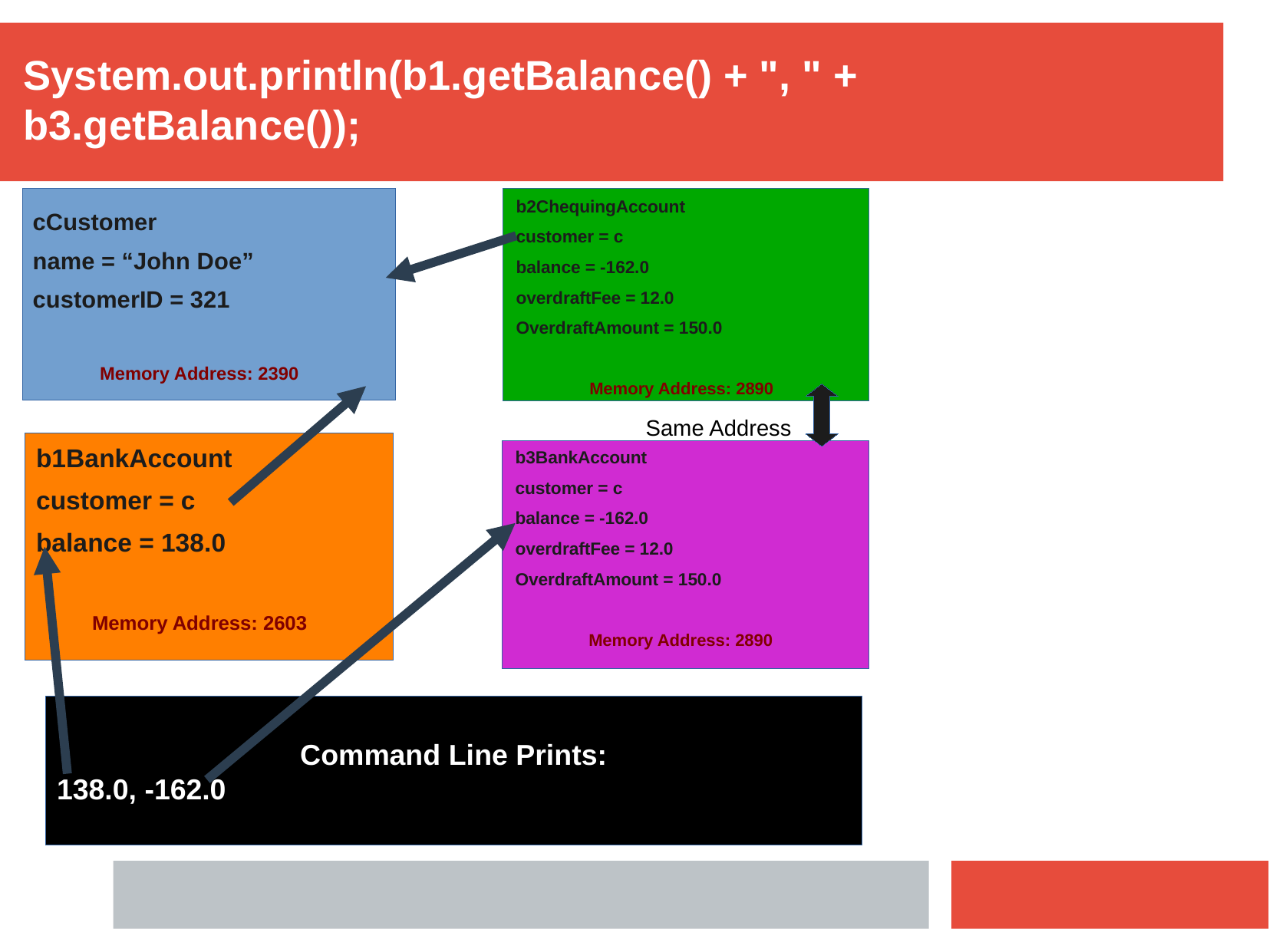

System.out.println(b1.getBalance() + ", " + b3.getBalance());

b2ChequingAccount
customer = c
balance = -162.0
overdraftFee = 12.0
OverdraftAmount = 150.0

Memory Address: 2890
cCustomer
name = “John Doe”
customerID = 321

Memory Address: 2390

Same Address

b1BankAccount
customer = c
balance = 138.0

Memory Address: 2603
b3BankAccount
customer = c
balance = -162.0
overdraftFee = 12.0
OverdraftAmount = 150.0

Memory Address: 2890

Command Line Prints:
138.0, -162.0